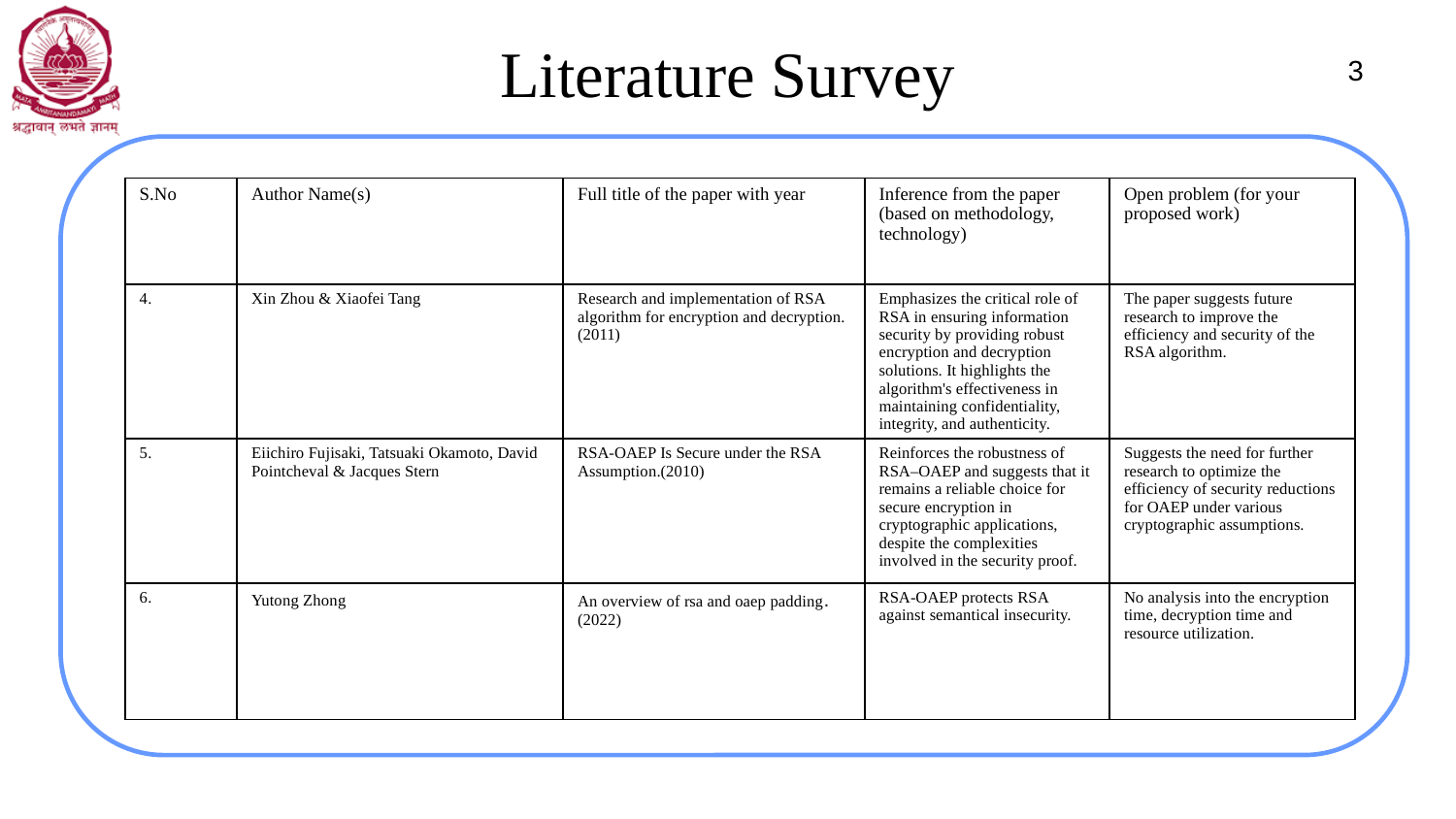

# Literature Survey
3
| S.No | Author Name(s) | Full title of the paper with year | Inference from the paper (based on methodology, technology) | Open problem (for your proposed work) |
| --- | --- | --- | --- | --- |
| 4. | Xin Zhou & Xiaofei Tang | Research and implementation of RSA algorithm for encryption and decryption. (2011) | Emphasizes the critical role of RSA in ensuring information security by providing robust encryption and decryption solutions. It highlights the algorithm's effectiveness in maintaining confidentiality, integrity, and authenticity. | The paper suggests future research to improve the efficiency and security of the RSA algorithm. |
| 5. | Eiichiro Fujisaki, Tatsuaki Okamoto, David Pointcheval & Jacques Stern | RSA-OAEP Is Secure under the RSA Assumption.(2010) | Reinforces the robustness of RSA–OAEP and suggests that it remains a reliable choice for secure encryption in cryptographic applications, despite the complexities involved in the security proof. | Suggests the need for further research to optimize the efficiency of security reductions for OAEP under various cryptographic assumptions. |
| 6. | Yutong Zhong | An overview of rsa and oaep padding.(2022) | RSA-OAEP protects RSA against semantical insecurity. | No analysis into the encryption time, decryption time and resource utilization. |